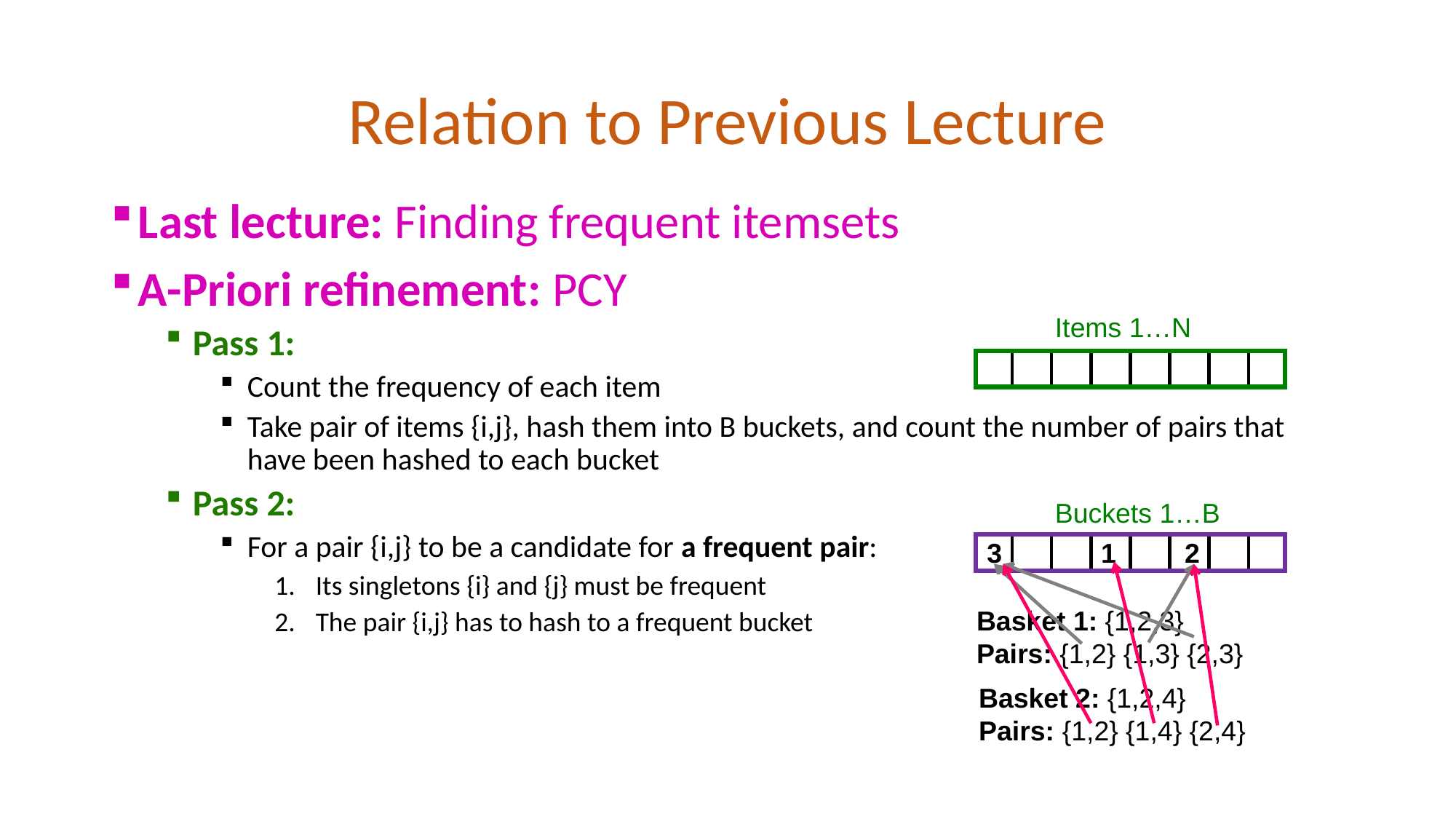

# Relation to Previous Lecture
Last lecture: Finding frequent itemsets
A-Priori refinement: PCY
Pass 1:
Count the frequency of each item
Take pair of items {i,j}, hash them into B buckets, and count the number of pairs that have been hashed to each bucket
Pass 2:
For a pair {i,j} to be a candidate for a frequent pair:
Its singletons {i} and {j} must be frequent
The pair {i,j} has to hash to a frequent bucket

Items 1…N

Buckets 1…B
3             1         2

Basket 1: {1,2,3}
Pairs: {1,2} {1,3} {2,3}
Basket 2: {1,2,4}
Pairs: {1,2} {1,4} {2,4}